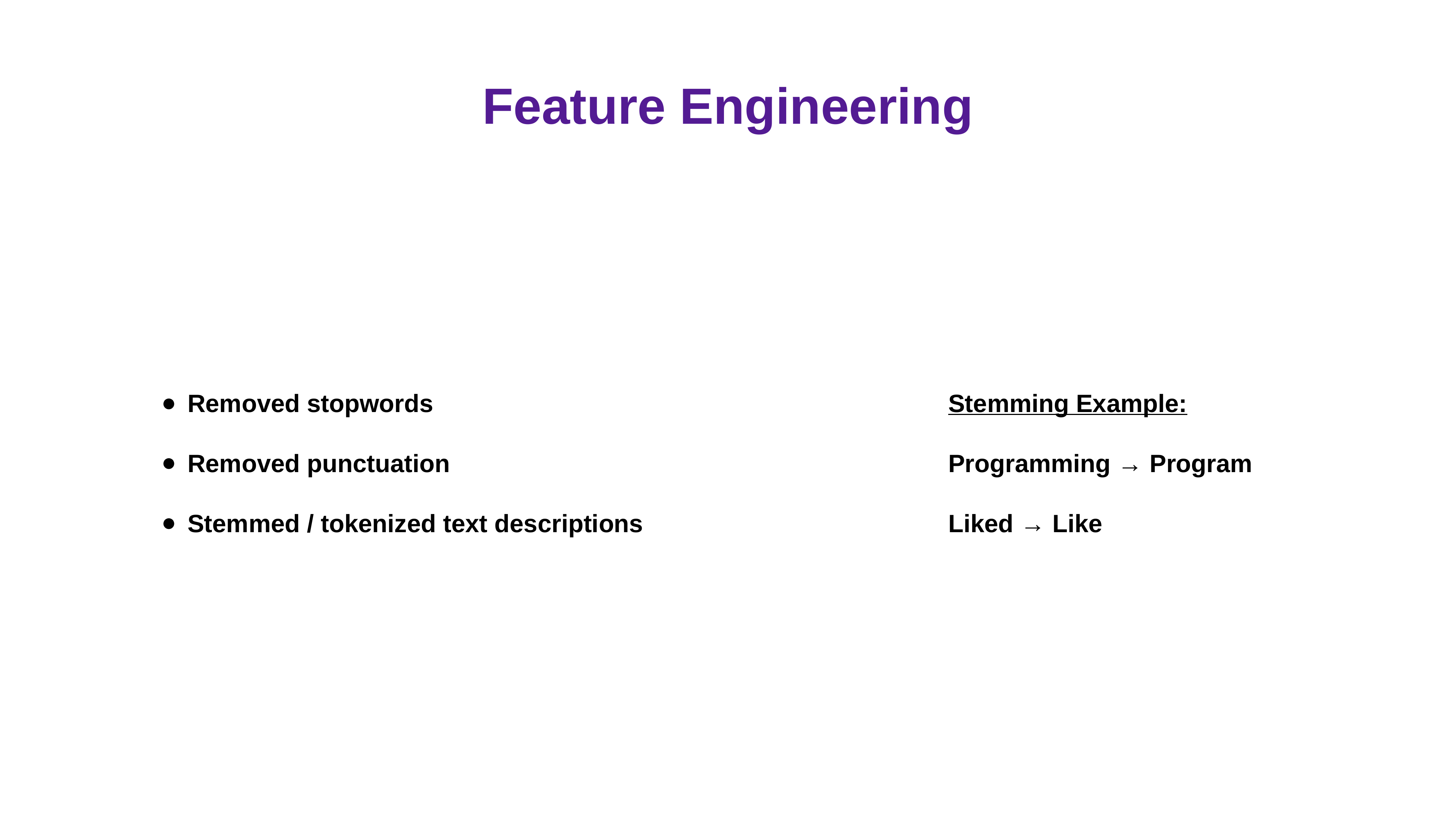

# Feature Engineering
Removed stopwords
Removed punctuation
Stemmed / tokenized text descriptions

Stemming Example:
Programming → Program
Liked → Like